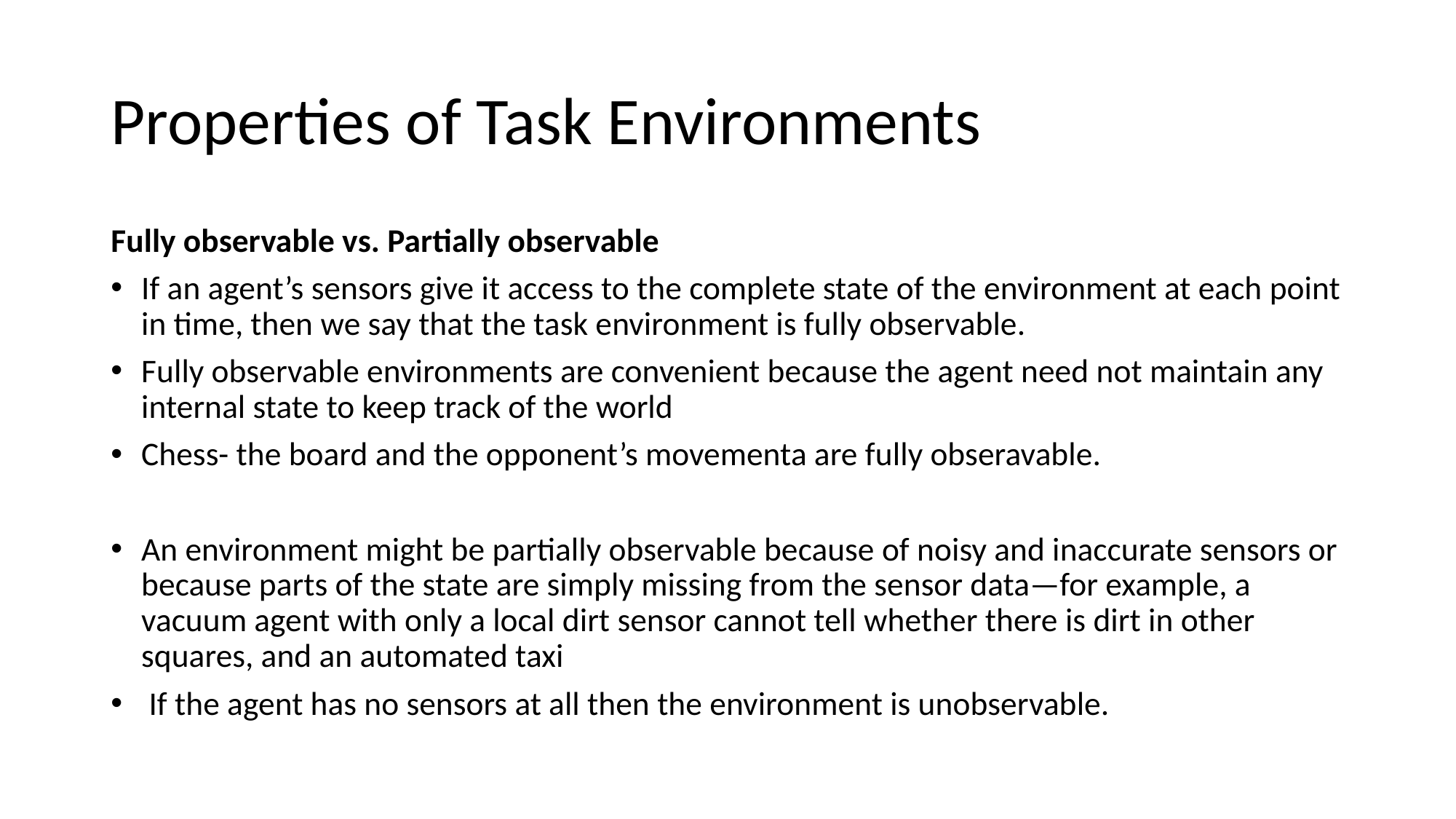

# Properties of Task Environments
Fully observable vs. Partially observable
If an agent’s sensors give it access to the complete state of the environment at each point in time, then we say that the task environment is fully observable.
Fully observable environments are convenient because the agent need not maintain any internal state to keep track of the world
Chess- the board and the opponent’s movementa are fully obseravable.

An environment might be partially observable because of noisy and inaccurate sensors or because parts of the state are simply missing from the sensor data—for example, a vacuum agent with only a local dirt sensor cannot tell whether there is dirt in other squares, and an automated taxi
 If the agent has no sensors at all then the environment is unobservable.